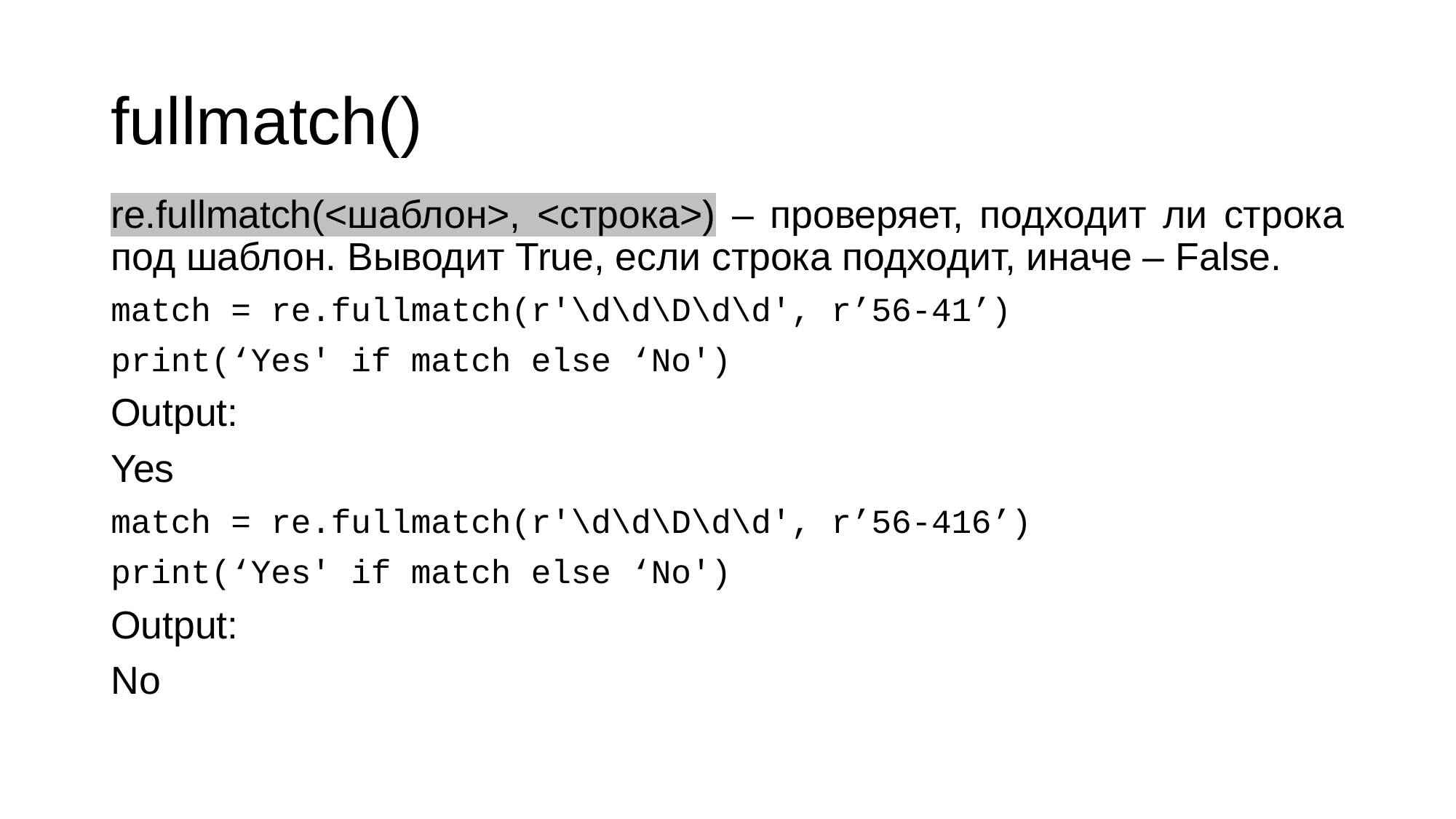

# fullmatch()
re.fullmatch(<шаблон>, <строка>) – проверяет, подходит ли строка под шаблон. Выводит True, если строка подходит, иначе – False.
match = re.fullmatch(r'\d\d\D\d\d', r’56-41’)
print(‘Yes' if match else ‘No')
Output:
Yes
match = re.fullmatch(r'\d\d\D\d\d', r’56-416’)
print(‘Yes' if match else ‘No')
Output:
No